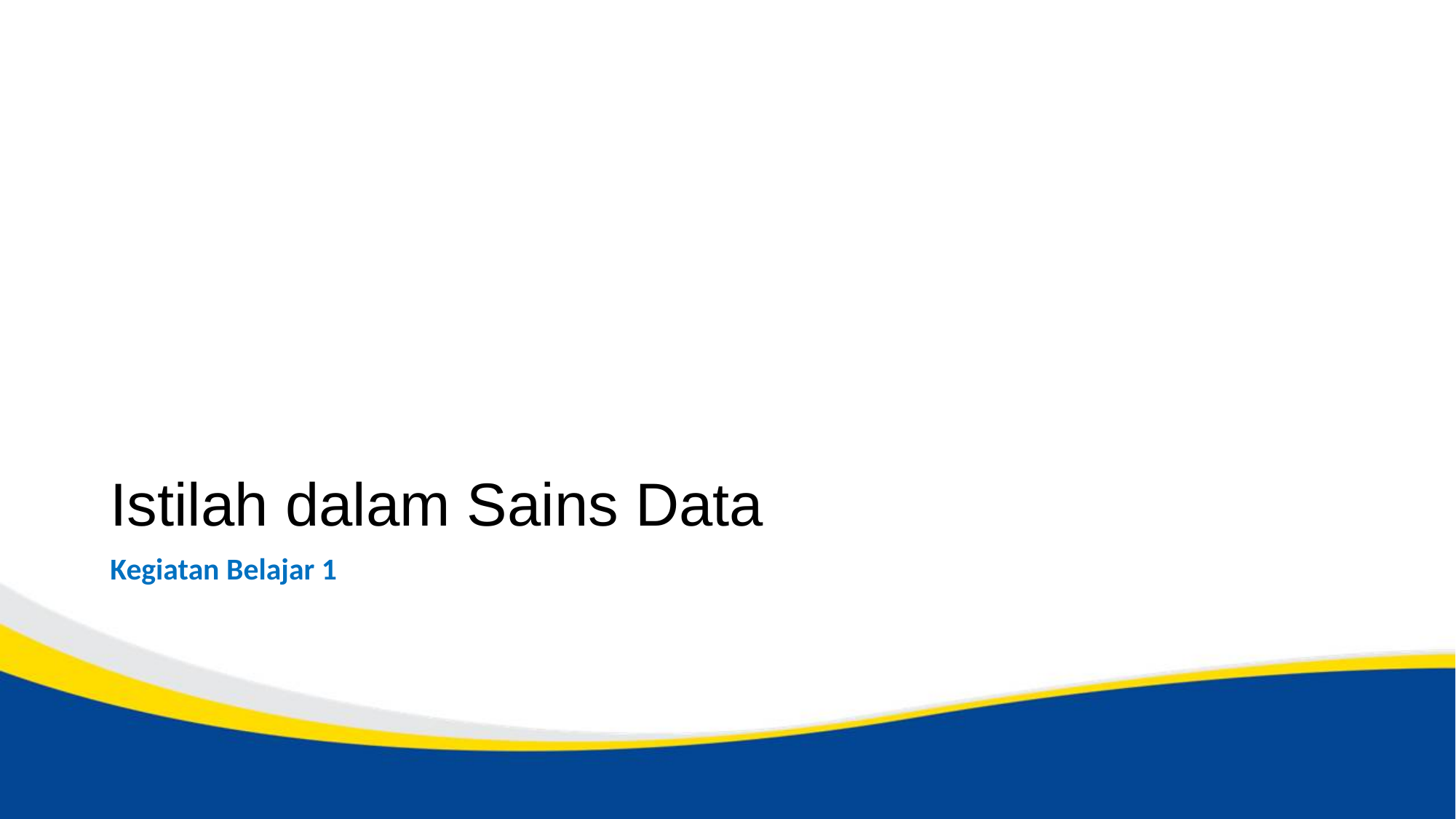

# Istilah dalam Sains Data
Kegiatan Belajar 1